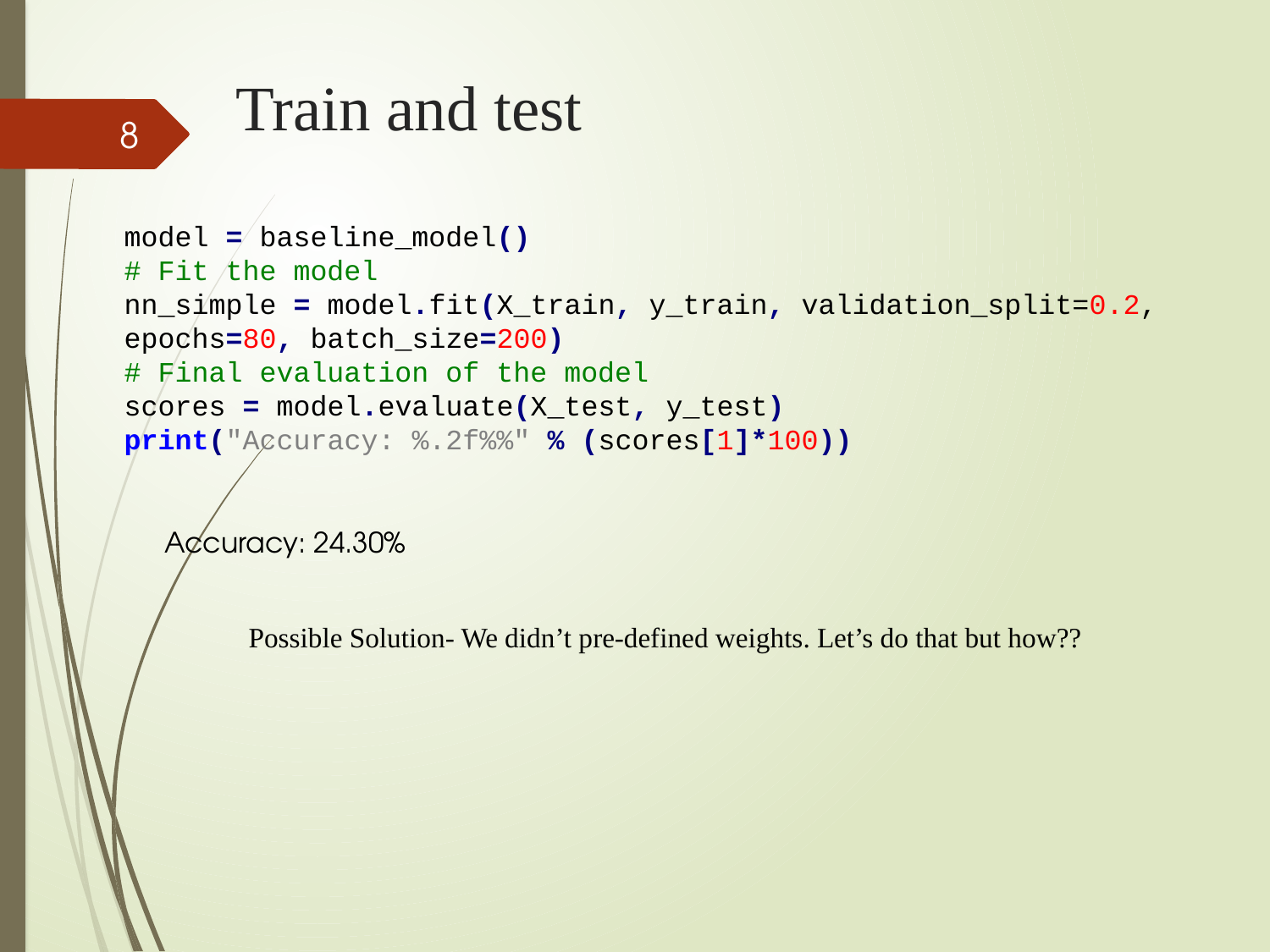

# Train and test
8

model = baseline_model()
# Fit the model
nn_simple = model.fit(X_train, y_train, validation_split=0.2, epochs=80, batch_size=200)
# Final evaluation of the model
scores = model.evaluate(X_test, y_test)
print("Accuracy: %.2f%%" % (scores[1]*100))
Accuracy: 24.30%
Possible Solution- We didn’t pre-defined weights. Let’s do that but how??